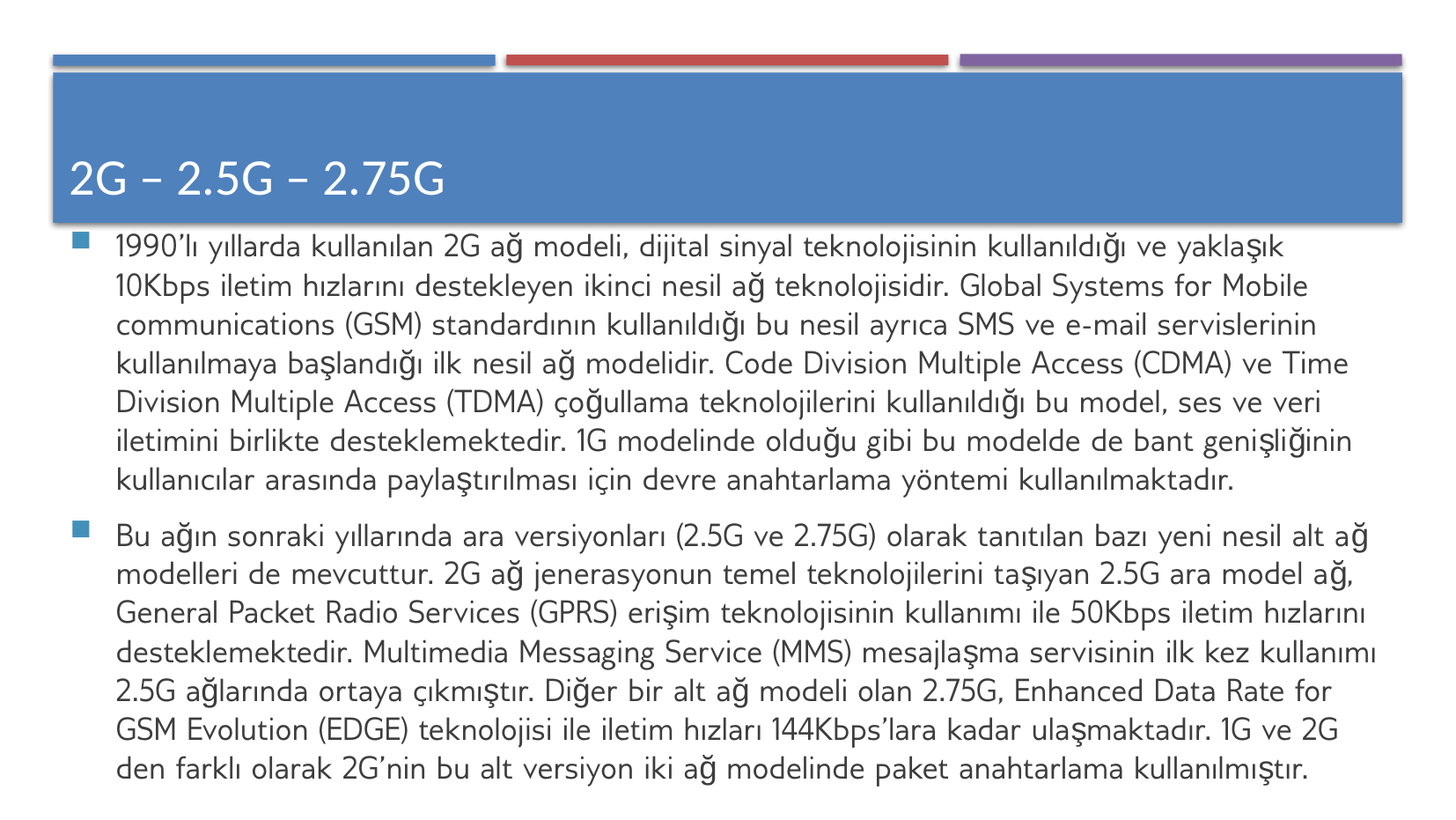

# 2G – 2.5G – 2.75G
1990’lı yıllarda kullanılan 2G ağ modeli, dijital sinyal teknolojisinin kullanıldığı ve yaklaşık 10Kbps iletim hızlarını destekleyen ikinci nesil ağ teknolojisidir. Global Systems for Mobile communications (GSM) standardının kullanıldığı bu nesil ayrıca SMS ve e-mail servislerinin kullanılmaya başlandığı ilk nesil ağ modelidir. Code Division Multiple Access (CDMA) ve Time Division Multiple Access (TDMA) çoğullama teknolojilerini kullanıldığı bu model, ses ve veri iletimini birlikte desteklemektedir. 1G modelinde olduğu gibi bu modelde de bant genişliğinin kullanıcılar arasında paylaştırılması için devre anahtarlama yöntemi kullanılmaktadır.
Bu ağın sonraki yıllarında ara versiyonları (2.5G ve 2.75G) olarak tanıtılan bazı yeni nesil alt ağ modelleri de mevcuttur. 2G ağ jenerasyonun temel teknolojilerini taşıyan 2.5G ara model ağ, General Packet Radio Services (GPRS) erişim teknolojisinin kullanımı ile 50Kbps iletim hızlarını desteklemektedir. Multimedia Messaging Service (MMS) mesajlaşma servisinin ilk kez kullanımı 2.5G ağlarında ortaya çıkmıştır. Diğer bir alt ağ modeli olan 2.75G, Enhanced Data Rate for GSM Evolution (EDGE) teknolojisi ile iletim hızları 144Kbps’lara kadar ulaşmaktadır. 1G ve 2G den farklı olarak 2G’nin bu alt versiyon iki ağ modelinde paket anahtarlama kullanılmıştır.